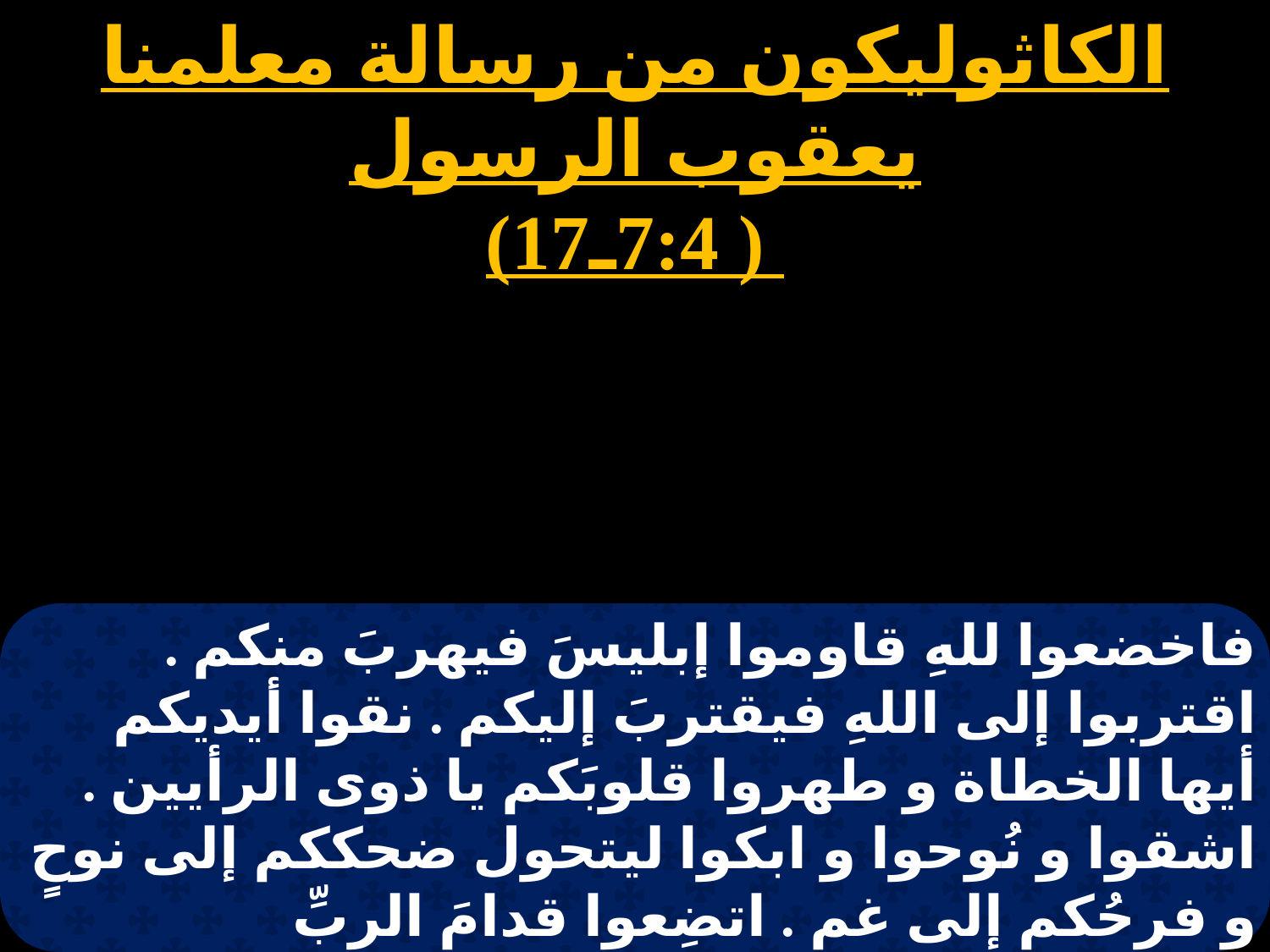

الكاثوليكون من رسالة معلمنا يعقوب الرسول
 ( 7:4ـ17)
فاخضعوا للهِ قاوموا إبليسَ فيهربَ منكم . اقتربوا إلى اللهِ فيقتربَ إليكم . نقوا أيديكم أيها الخطاة و طهروا قلوبَكم يا ذوى الرأيين . اشقوا و نُوحوا و ابكوا ليتحول ضحككم إلى نوحٍ و فرحُكم إلى غمٍ . اتضِعوا قدامَ الربِّ فيرفعَكم . لا يذم